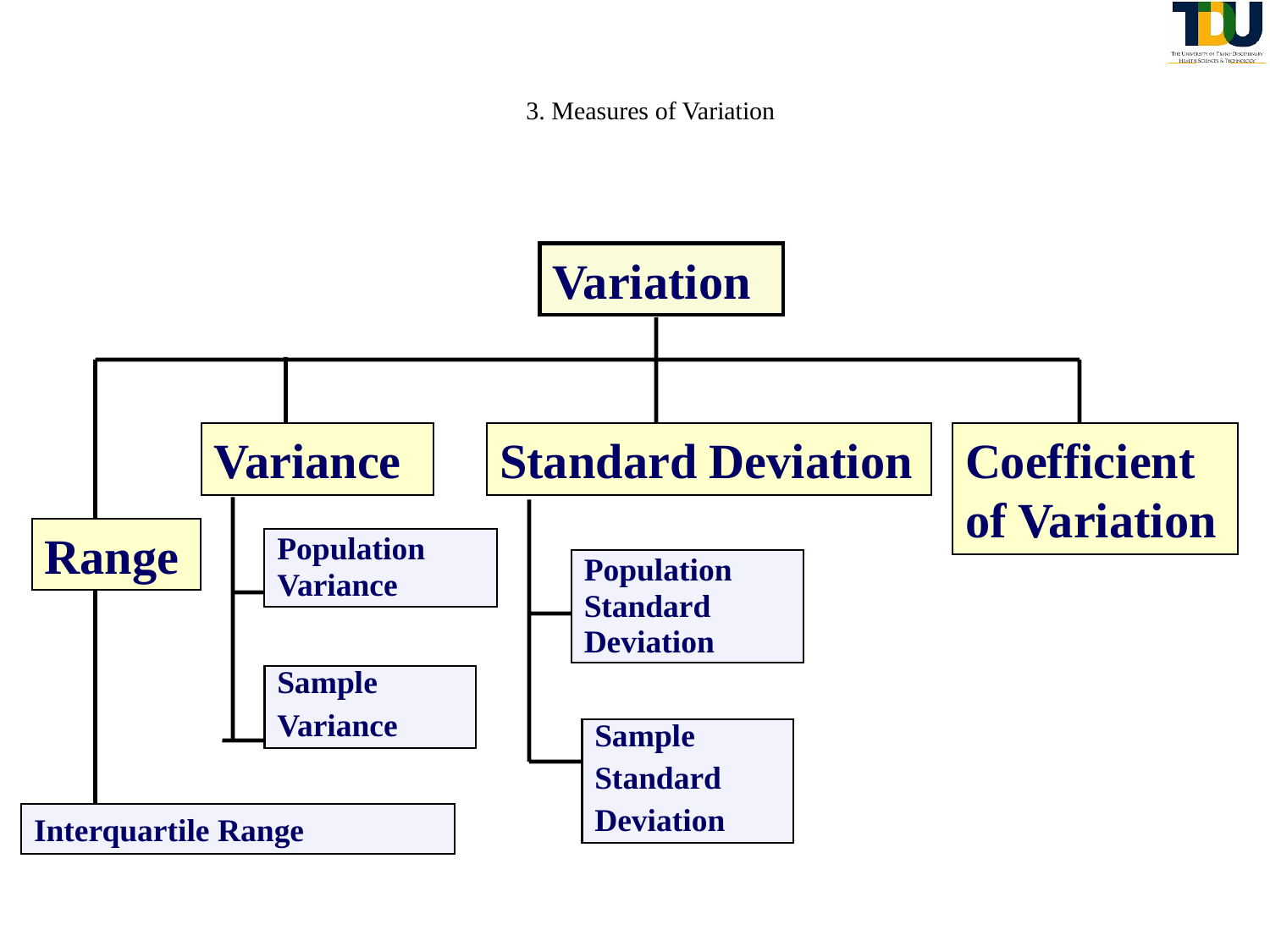

# 3. Measures of Variation
Variation

Variance
Standard Deviation
Coefficient of Variation

Range
Population
Variance
Population
Standard
Deviation

Sample
Variance
Sample
Standard
Deviation

Interquartile Range